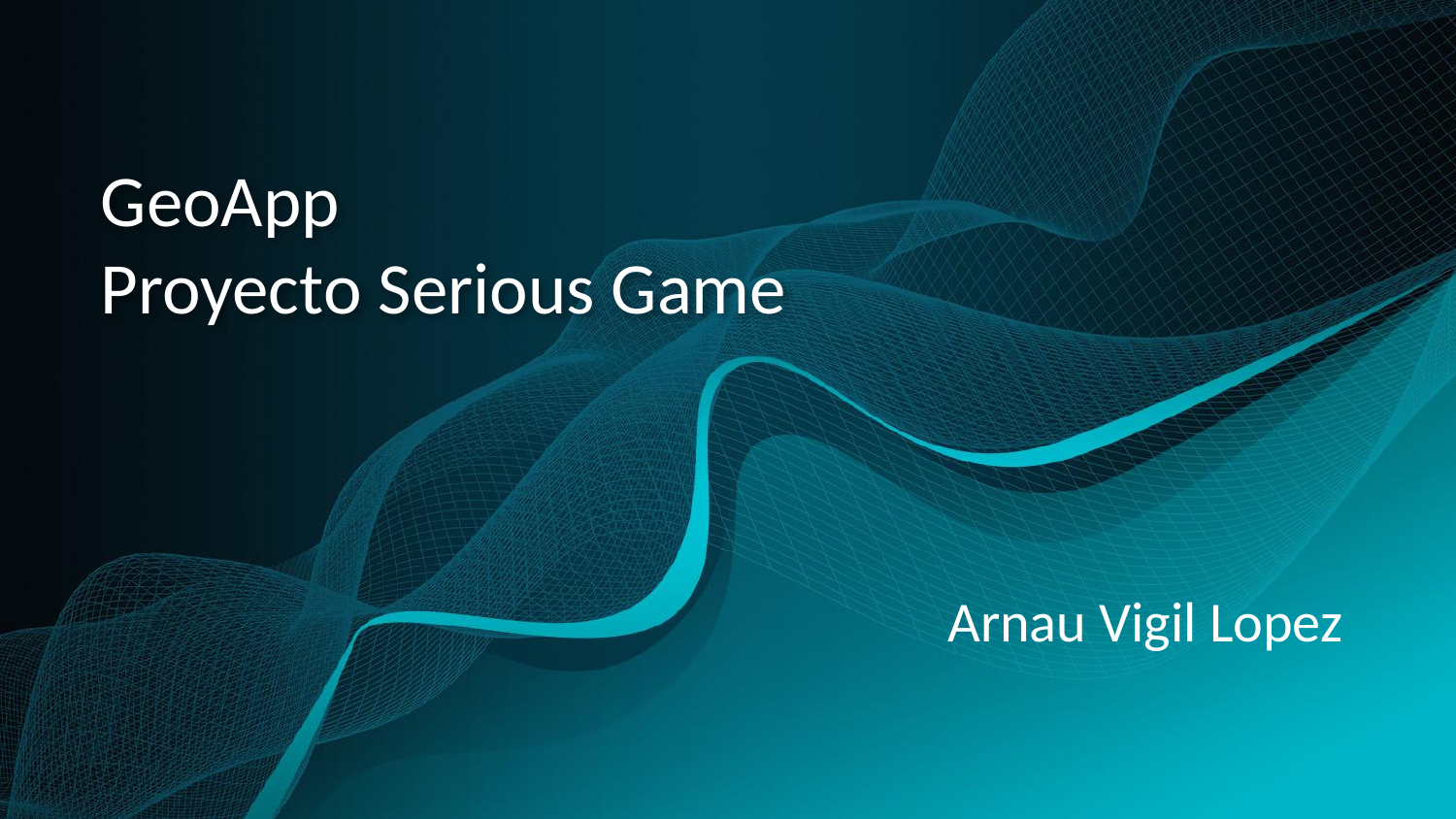

# GeoApp
Proyecto Serious Game
Arnau Vigil Lopez